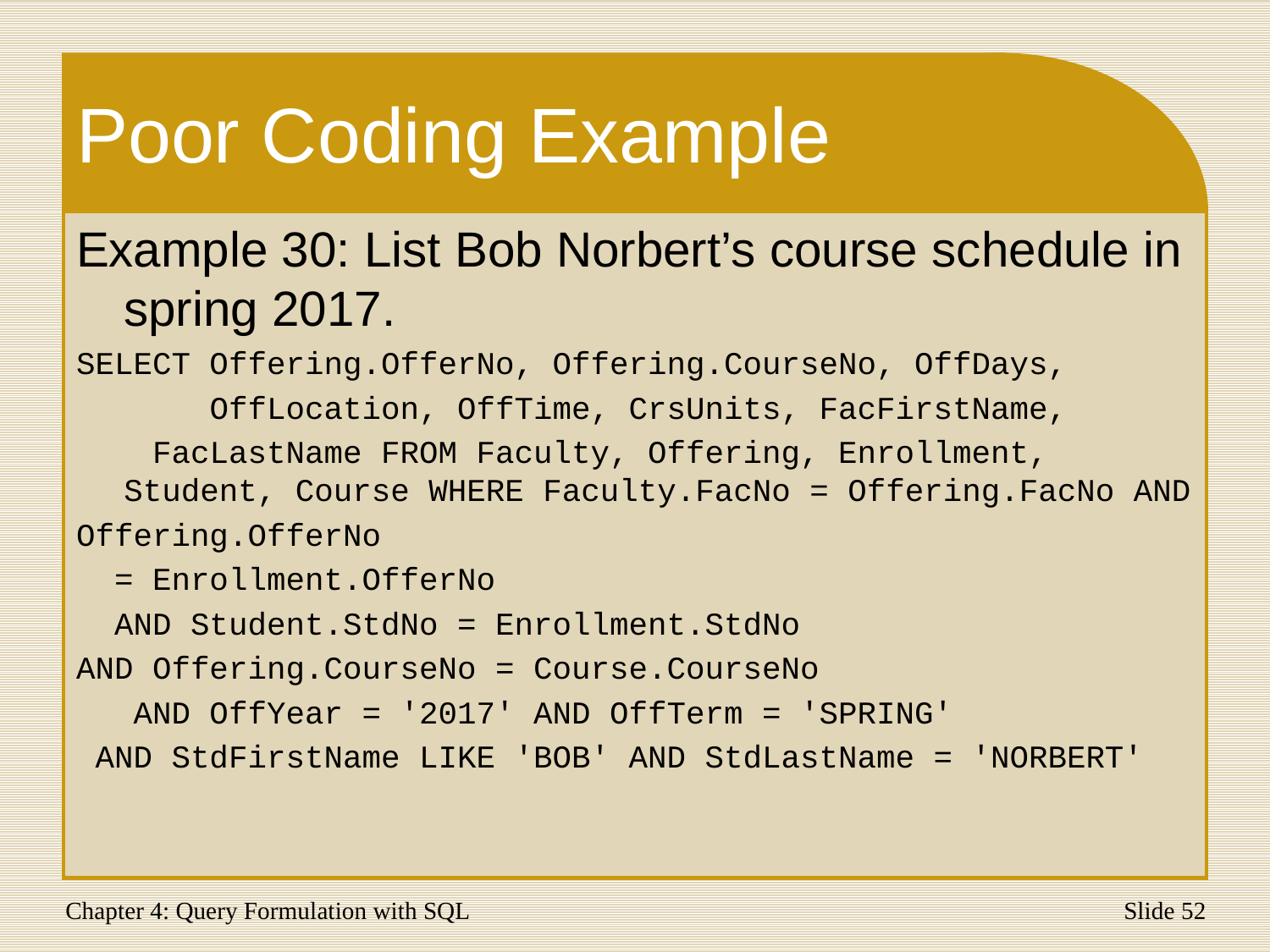

# Poor Coding Example
Example 30: List Bob Norbert’s course schedule in spring 2017.
SELECT Offering.OfferNo, Offering.CourseNo, OffDays,
       OffLocation, OffTime, CrsUnits, FacFirstName,
    FacLastName FROM Faculty, Offering, Enrollment, Student, Course WHERE Faculty.FacNo = Offering.FacNo AND
Offering.OfferNo
  = Enrollment.OfferNo
  AND Student.StdNo = Enrollment.StdNo
AND Offering.CourseNo = Course.CourseNo
   AND OffYear = '2017' AND OffTerm = 'SPRING'
 AND StdFirstName LIKE 'BOB' AND StdLastName = 'NORBERT'